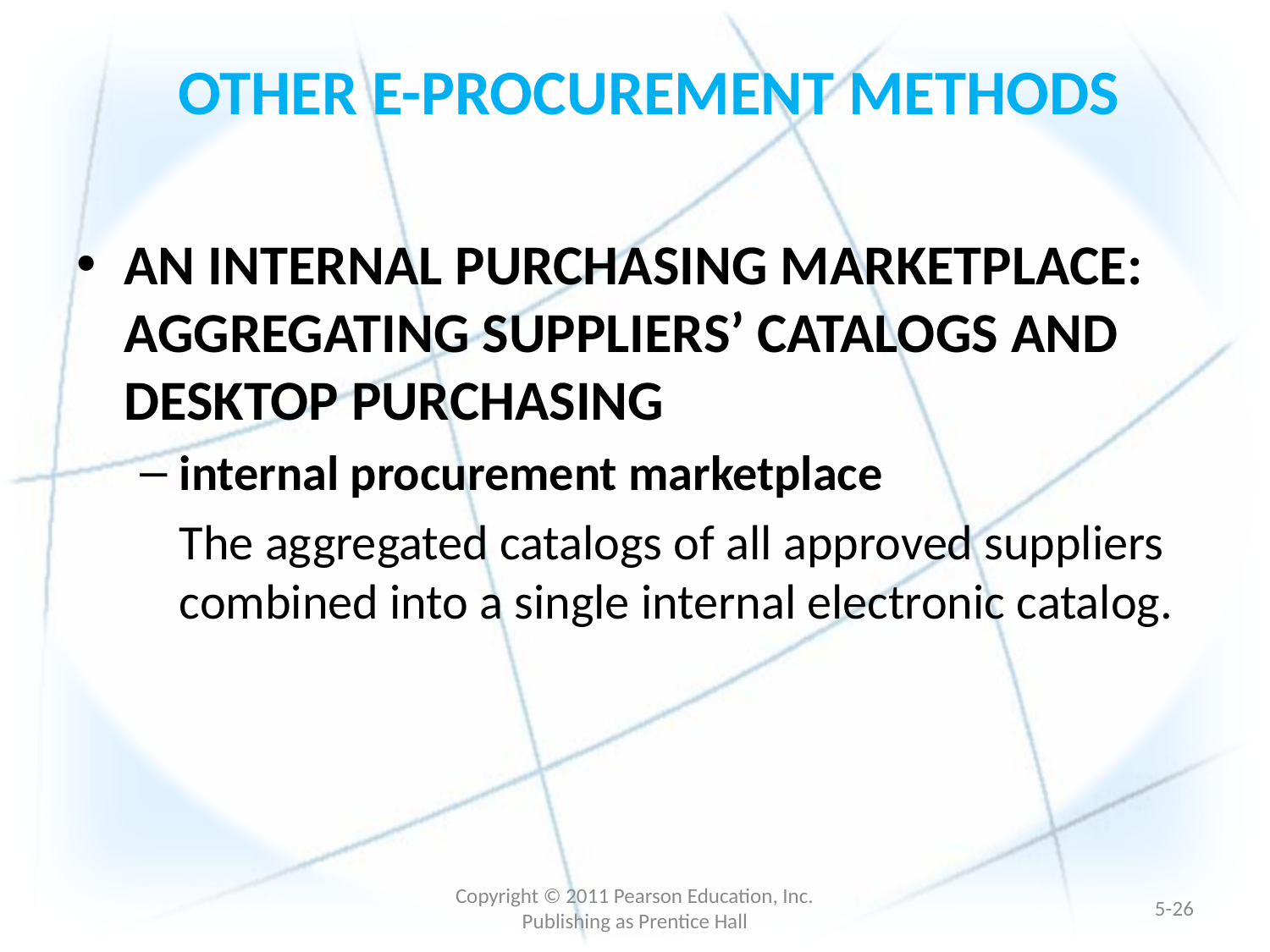

# OTHER E-PROCUREMENT METHODS
AN INTERNAL PURCHASING MARKETPLACE: AGGREGATING SUPPLIERS’ CATALOGS AND DESKTOP PURCHASING
internal procurement marketplace
	The aggregated catalogs of all approved suppliers combined into a single internal electronic catalog.

Copyright © 2011 Pearson Education, Inc. Publishing as Prentice Hall
5-26